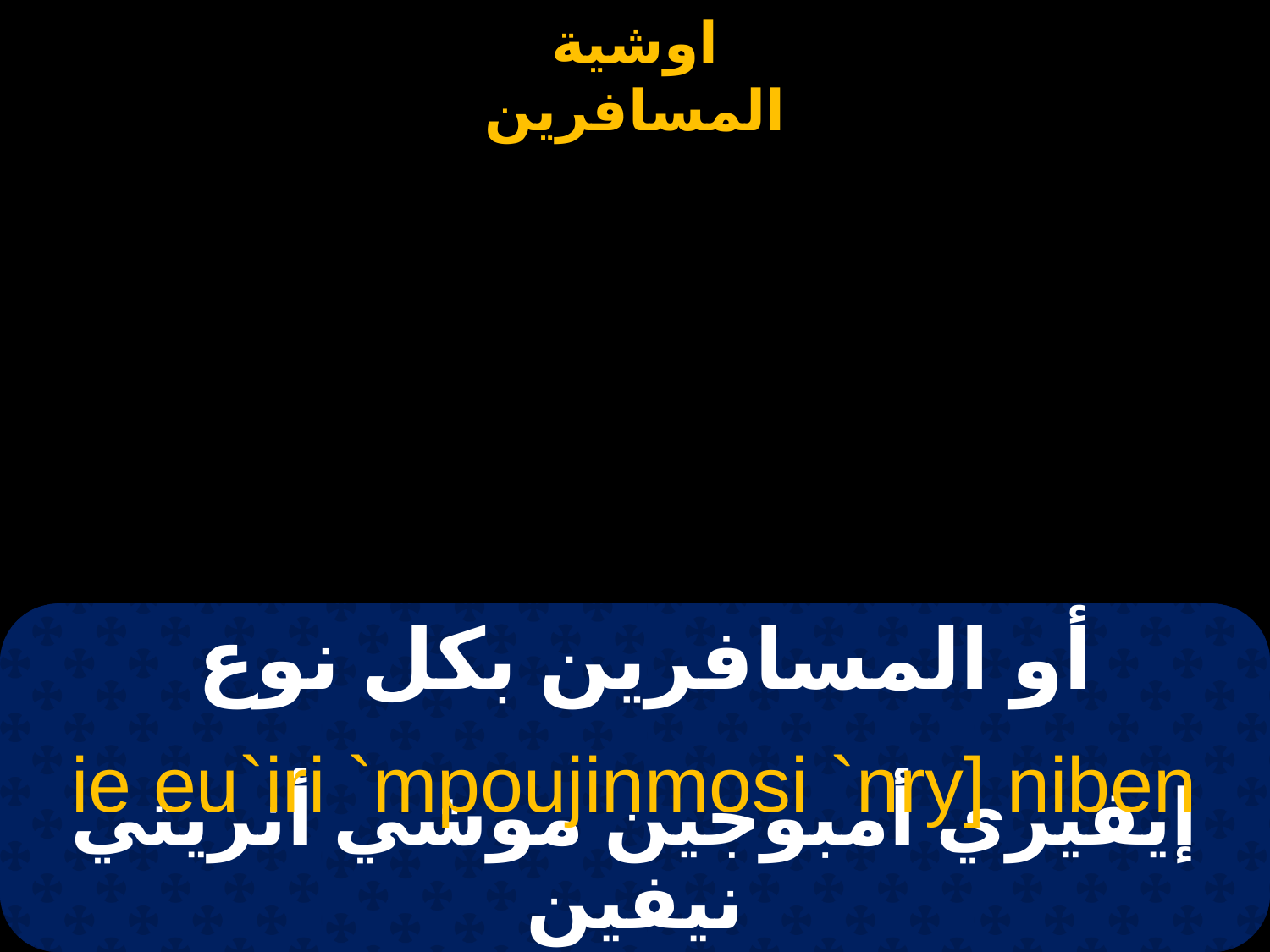

# أو المسافرين بكل نوع
ie eu`iri `mpoujinmosi `nry] niben
إيفيري أمبوجين موشي أنريتي نيفين